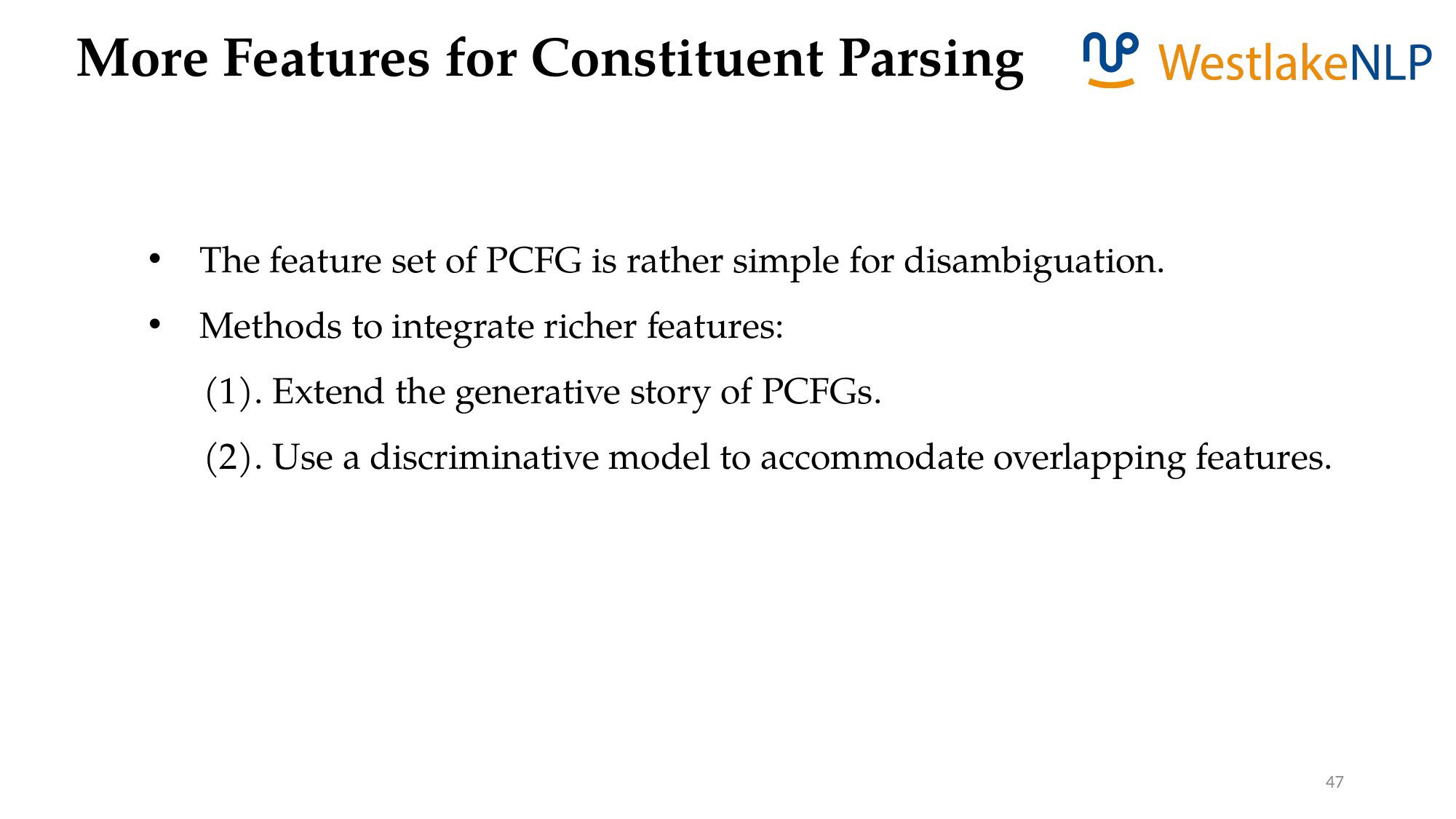

More Features for Constituent Parsing
The feature set of PCFG is rather simple for disambiguation.
Methods to integrate richer features:
(1). Extend the generative story of PCFGs.
(2). Use a discriminative model to accommodate overlapping features.
47